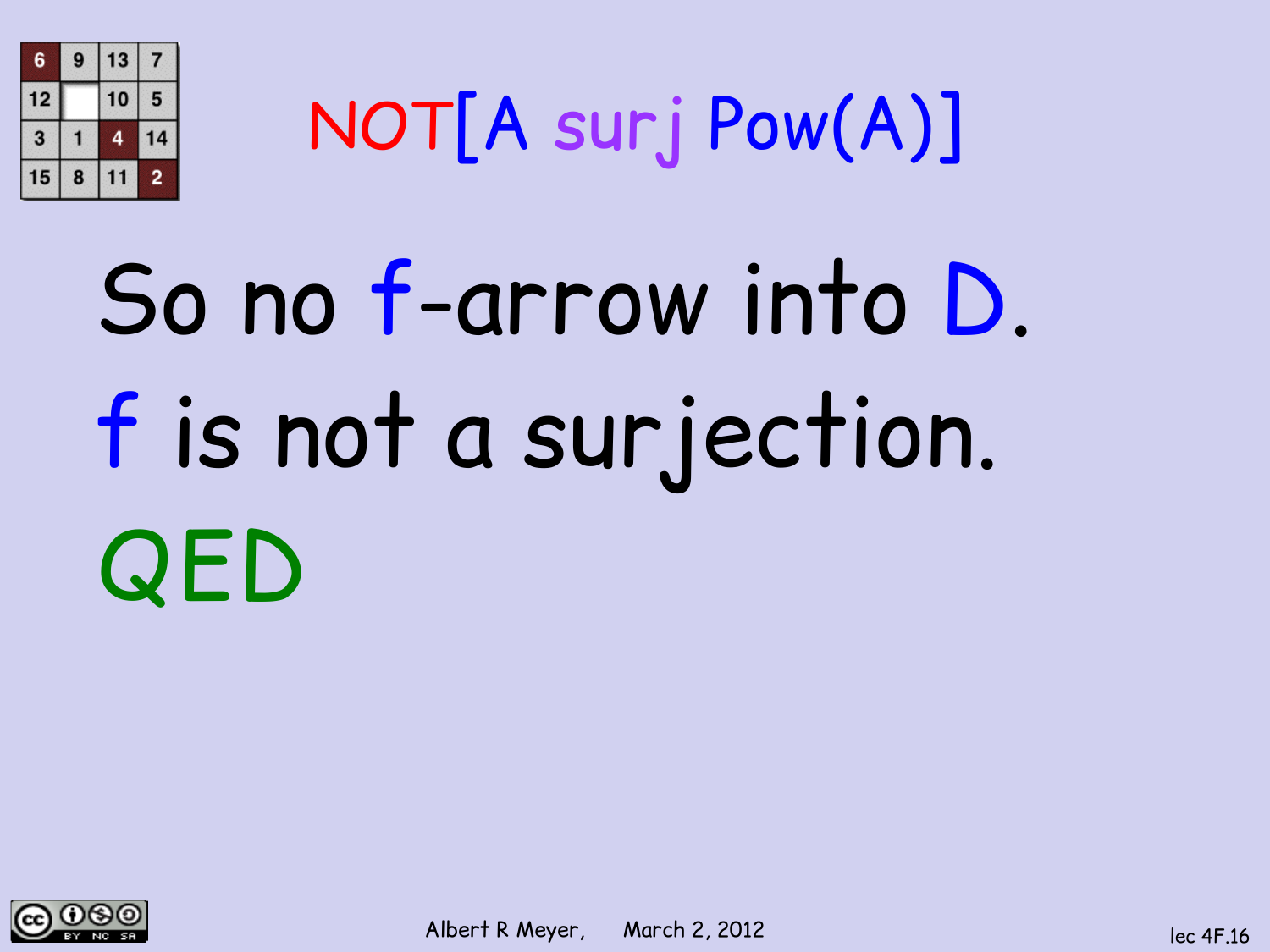

# NOT[A surj Pow(A)]
So no f-arrow into D.
f is not a surjection.
QED